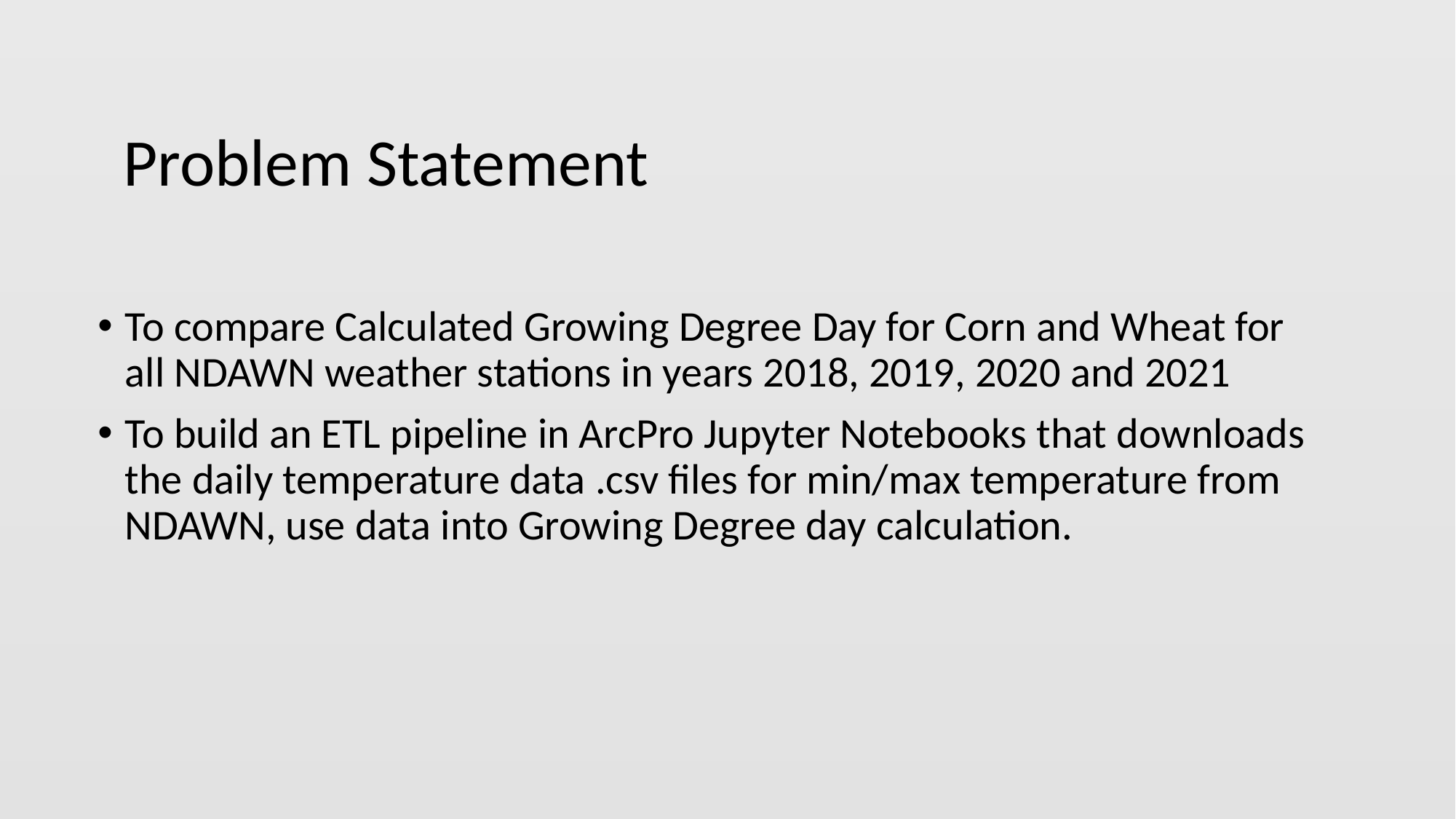

# Problem Statement
To compare Calculated Growing Degree Day for Corn and Wheat for all NDAWN weather stations in years 2018, 2019, 2020 and 2021
To build an ETL pipeline in ArcPro Jupyter Notebooks that downloads the daily temperature data .csv files for min/max temperature from NDAWN, use data into Growing Degree day calculation.